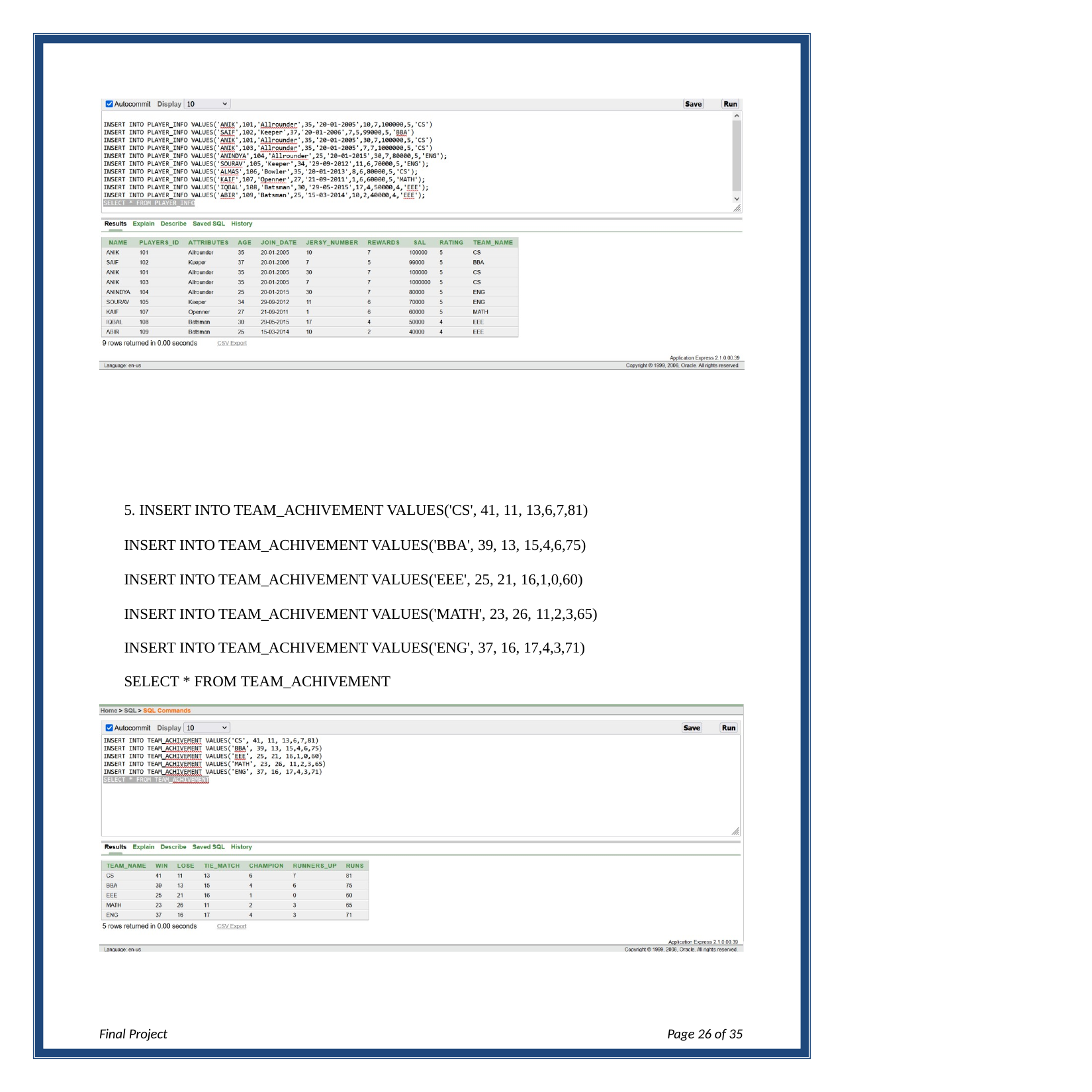

5. INSERT INTO TEAM_ACHIVEMENT VALUES('CS', 41, 11, 13,6,7,81)

INSERT INTO TEAM_ACHIVEMENT VALUES('BBA', 39, 13, 15,4,6,75)

INSERT INTO TEAM_ACHIVEMENT VALUES('EEE', 25, 21, 16,1,0,60)

INSERT INTO TEAM_ACHIVEMENT VALUES('MATH', 23, 26, 11,2,3,65)
INSERT INTO TEAM_ACHIVEMENT VALUES('ENG', 37, 16, 17,4,3,71)  SELECT * FROM TEAM_ACHIVEMENT

Final Project
Page 26 of 35